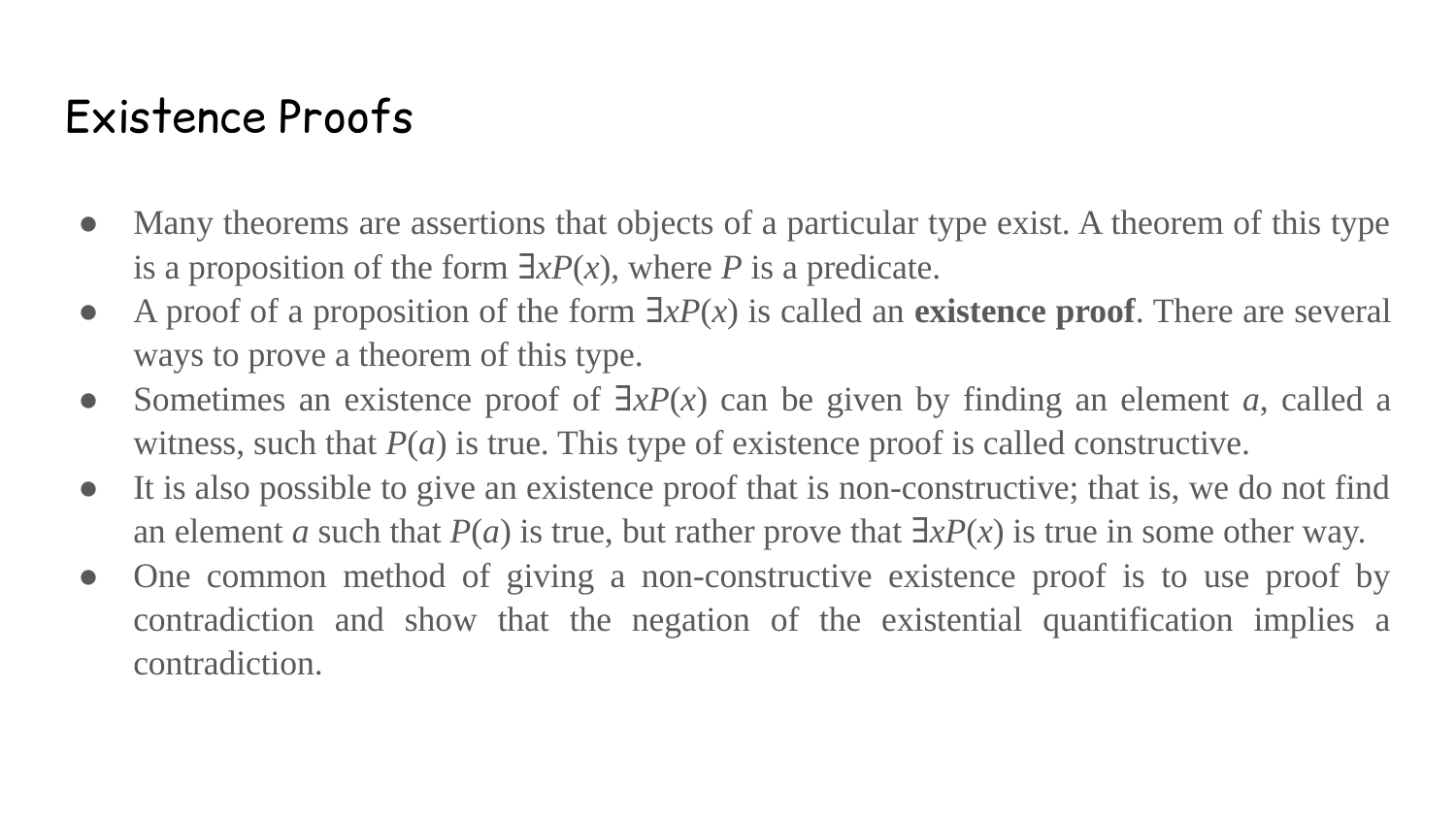

# Existence Proofs
Many theorems are assertions that objects of a particular type exist. A theorem of this type is a proposition of the form ∃xP(x), where P is a predicate.
A proof of a proposition of the form ∃xP(x) is called an existence proof. There are several ways to prove a theorem of this type.
Sometimes an existence proof of ∃xP(x) can be given by finding an element a, called a witness, such that P(a) is true. This type of existence proof is called constructive.
It is also possible to give an existence proof that is non-constructive; that is, we do not find an element a such that P(a) is true, but rather prove that ∃xP(x) is true in some other way.
One common method of giving a non-constructive existence proof is to use proof by contradiction and show that the negation of the existential quantification implies a contradiction.